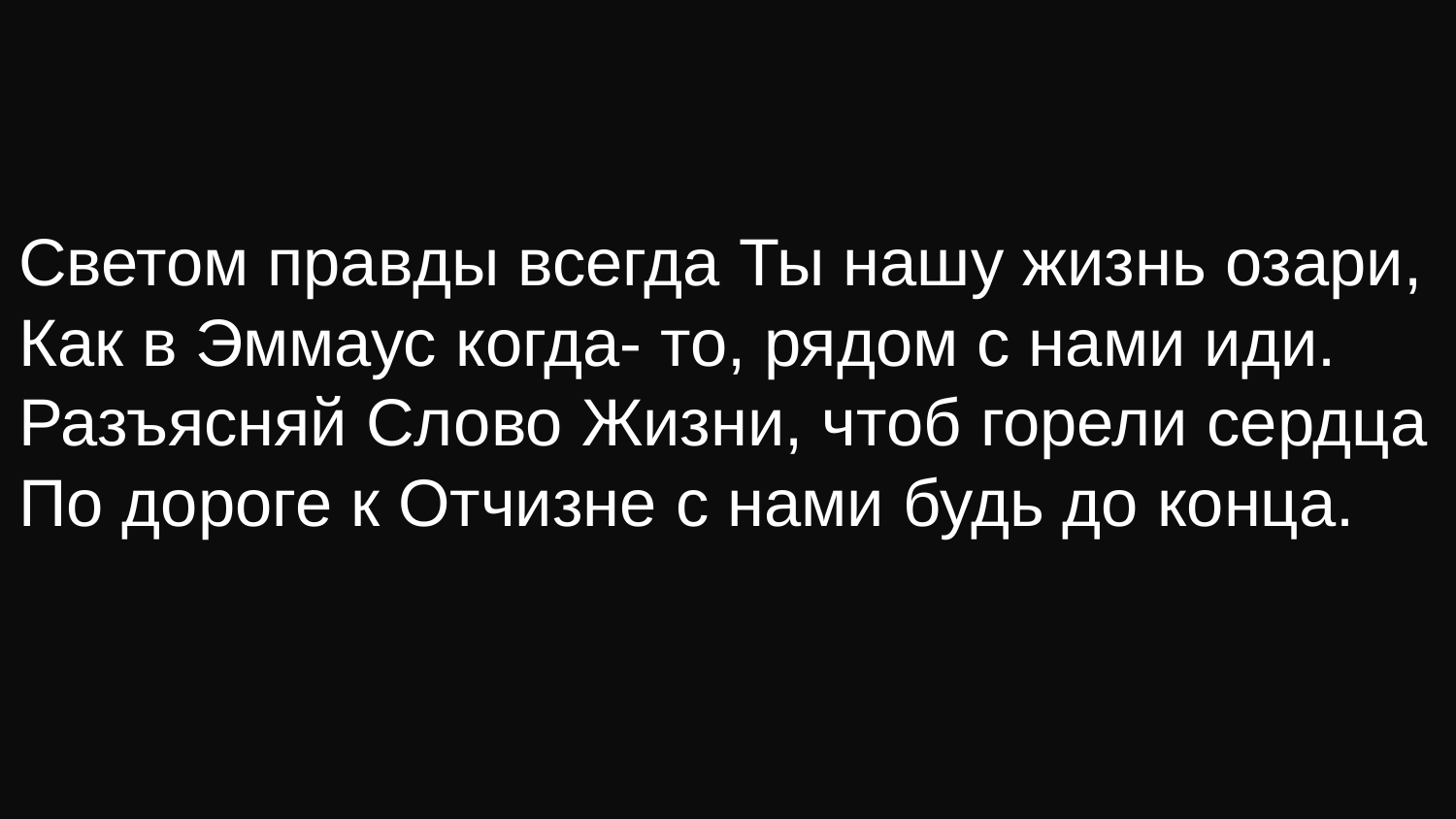

Светом правды всегда Ты нашу жизнь озари,
Как в Эммаус когда- то, рядом с нами иди.
Разъясняй Слово Жизни, чтоб горели сердца
По дороге к Отчизне с нами будь до конца.